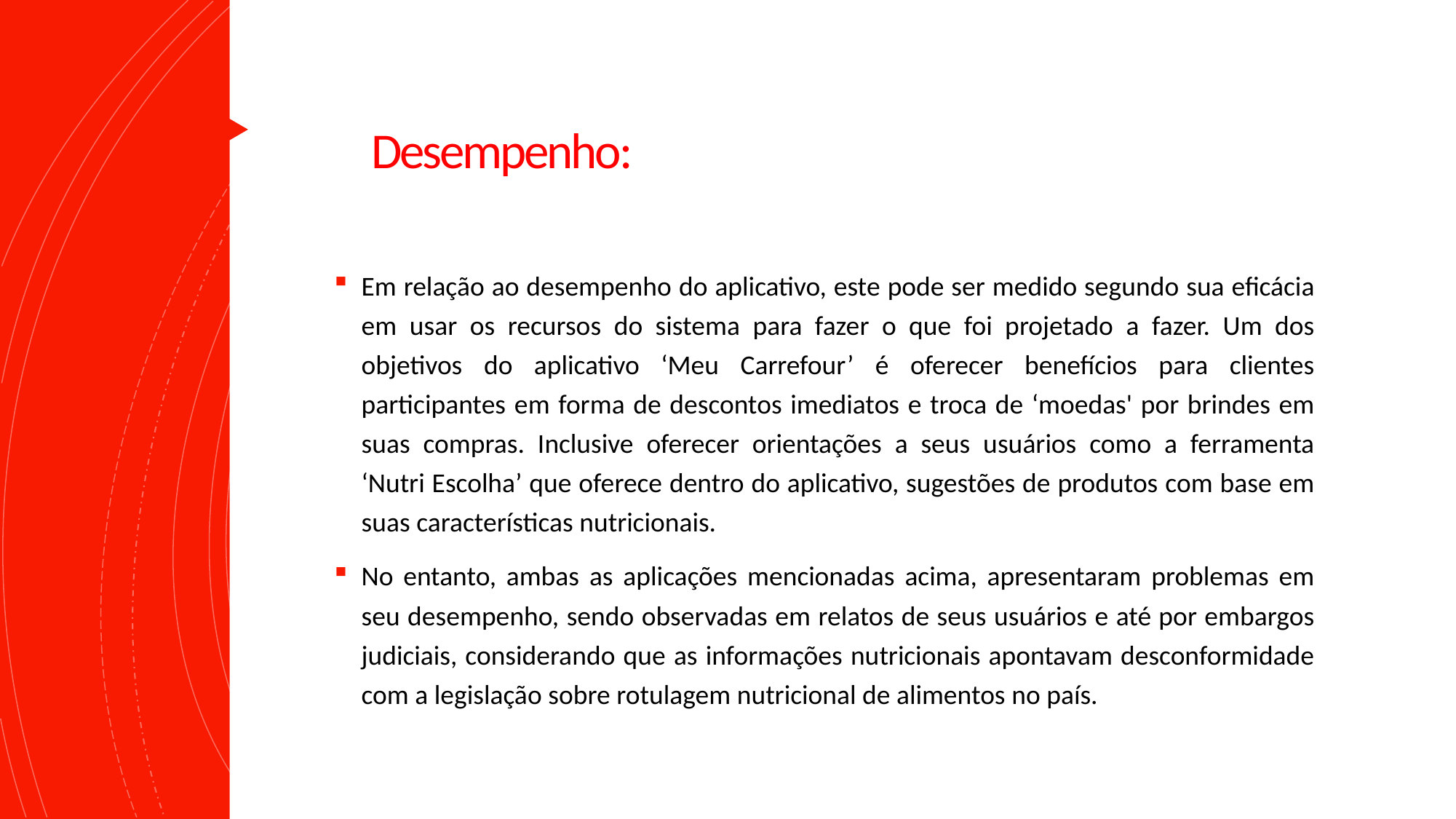

# Desempenho:

Em relação ao desempenho do aplicativo, este pode ser medido segundo sua eficácia em usar os recursos do sistema para fazer o que foi projetado a fazer. Um dos objetivos do aplicativo ‘Meu Carrefour’ é oferecer benefícios para clientes participantes em forma de descontos imediatos e troca de ‘moedas' por brindes em suas compras. Inclusive oferecer orientações a seus usuários como a ferramenta ‘Nutri Escolha’ que oferece dentro do aplicativo, sugestões de produtos com base em suas características nutricionais.
No entanto, ambas as aplicações mencionadas acima, apresentaram problemas em seu desempenho, sendo observadas em relatos de seus usuários e até por embargos judiciais, considerando que as informações nutricionais apontavam desconformidade com a legislação sobre rotulagem nutricional de alimentos no país.